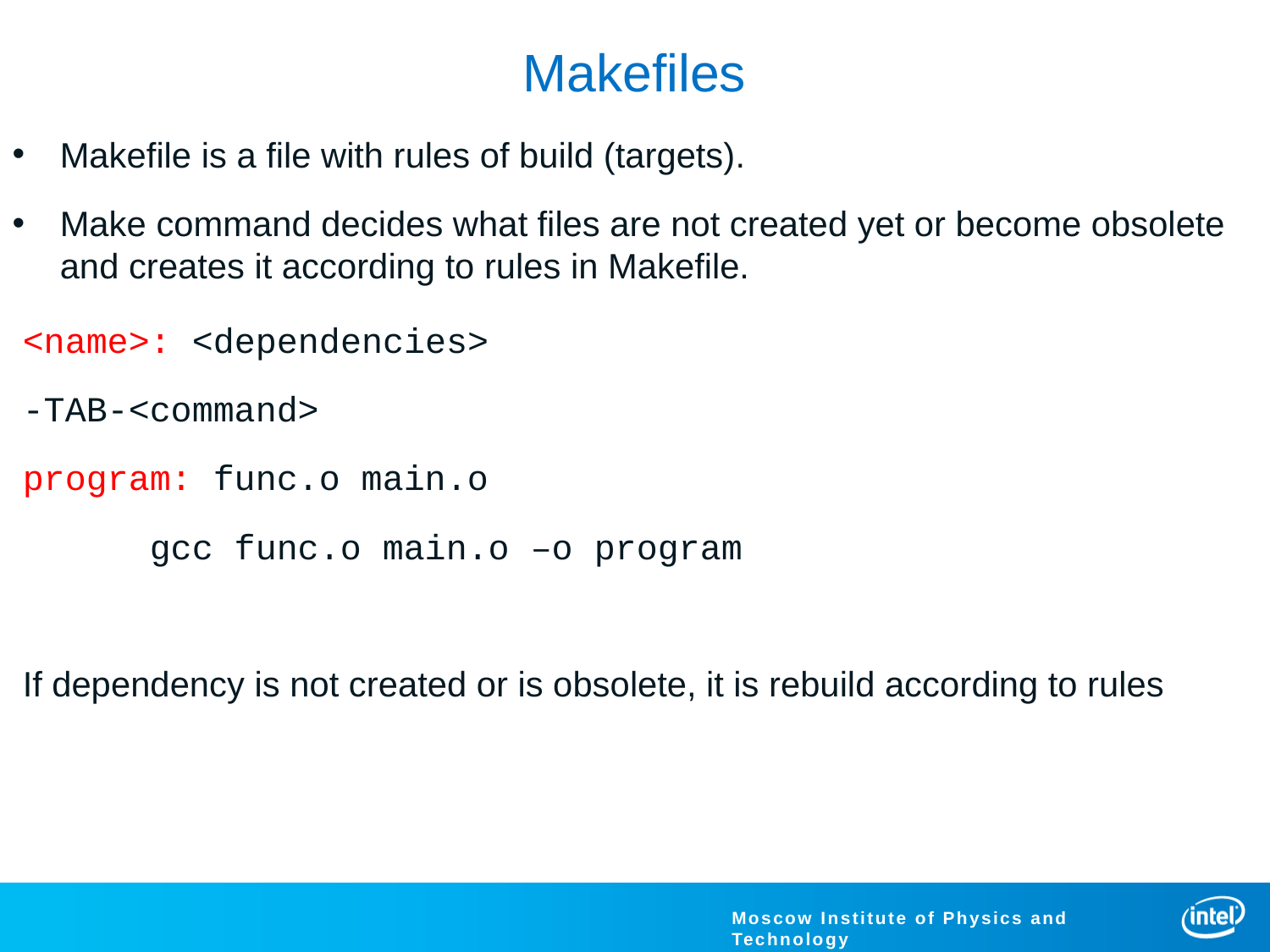

# Makefiles
Makefile is a file with rules of build (targets).
Make command decides what files are not created yet or become obsolete and creates it according to rules in Makefile.

<name>: <dependencies>
-TAB-<command>
program: func.o main.o
	gcc func.o main.o –o program

If dependency is not created or is obsolete, it is rebuild according to rules